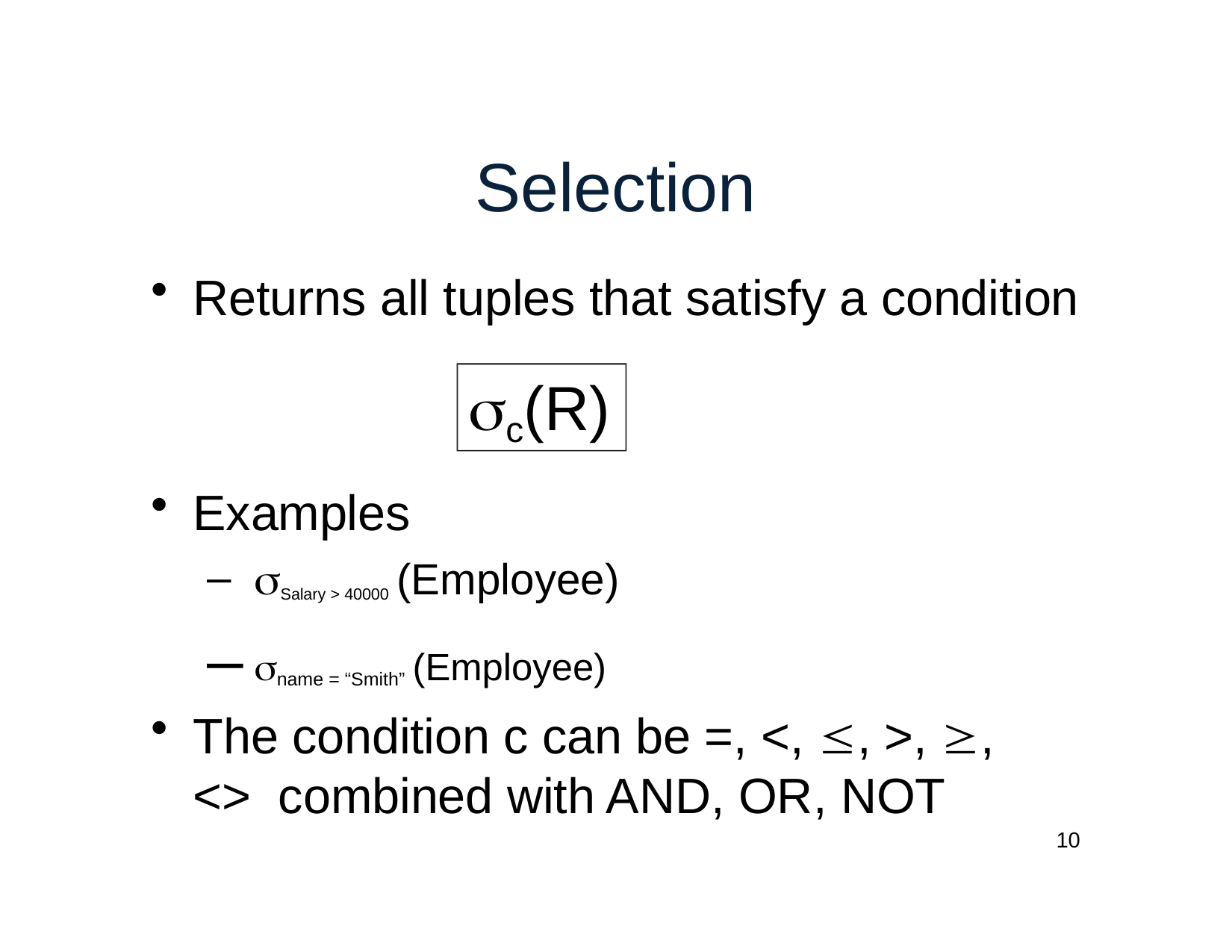

# Selection
Returns all tuples that satisfy a condition

σc(R)
Examples
σSalary > 40000 (Employee)
σname = “Smith” (Employee)
The condition c can be =, <, ≤, >, ≥, <>  combined with AND, OR, NOT
10